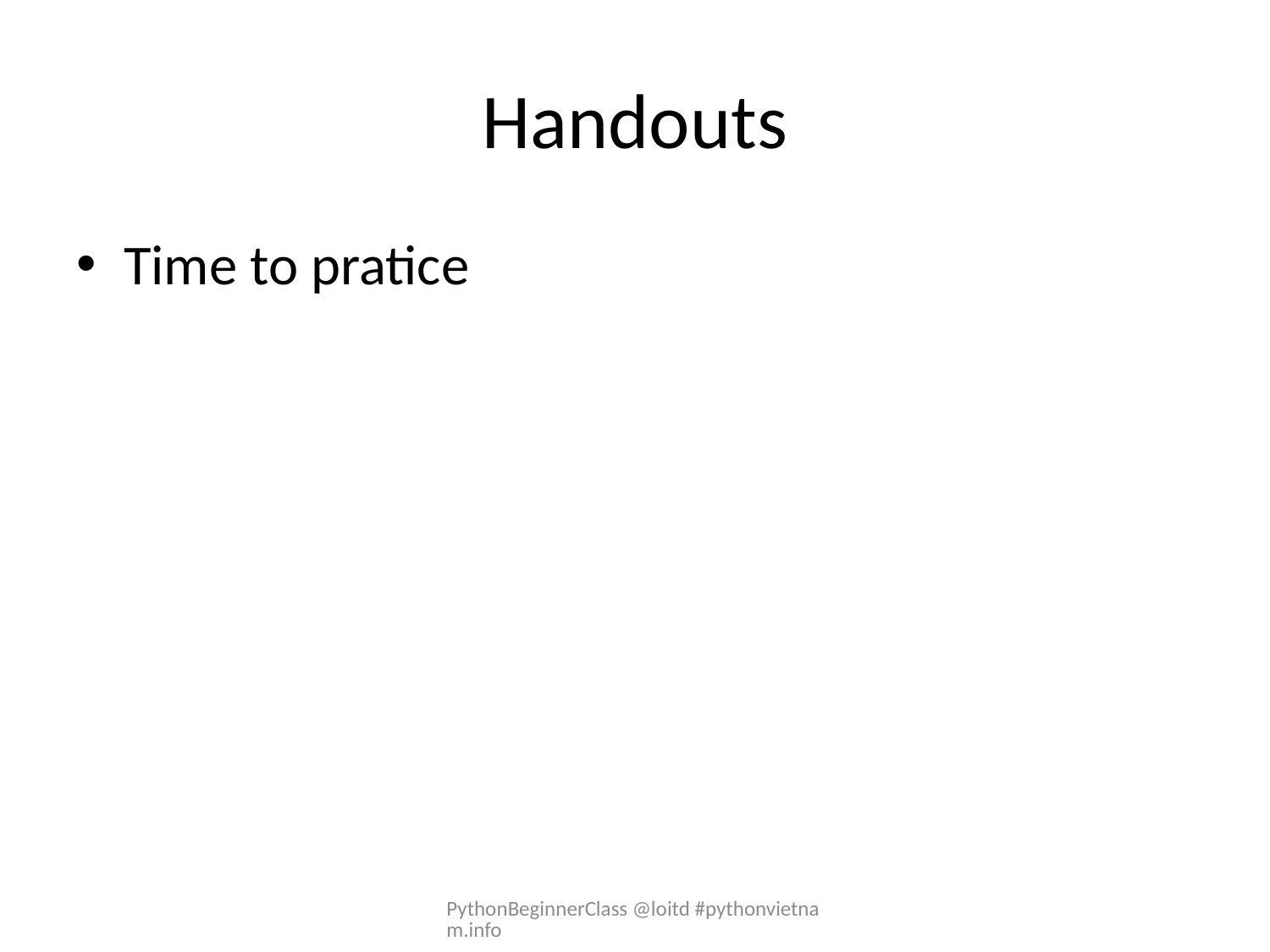

# Handouts
Time to pratice
PythonBeginnerClass @loitd #pythonvietnam.info